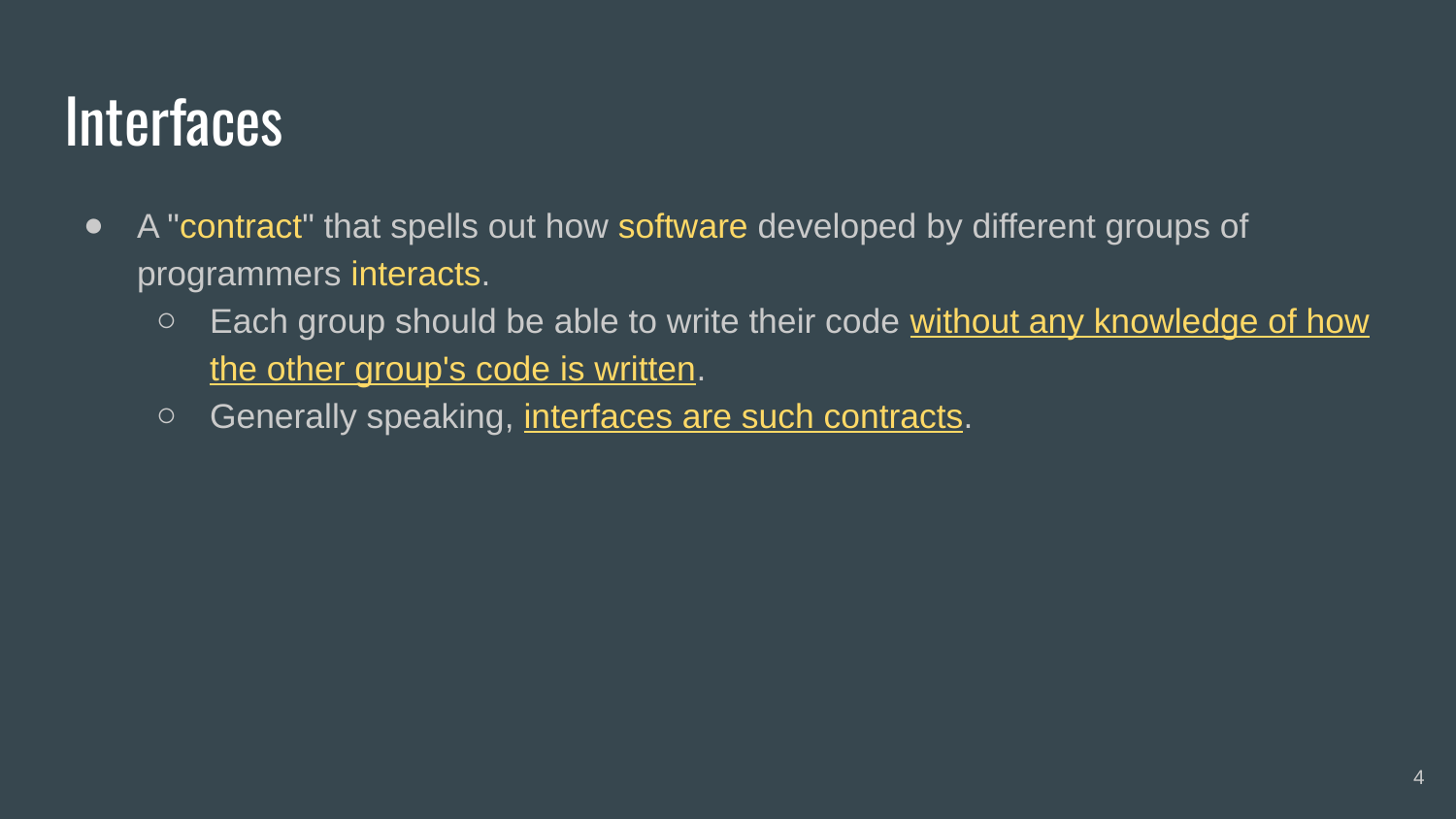

# Interfaces
A "contract" that spells out how software developed by different groups of programmers interacts.
Each group should be able to write their code without any knowledge of how the other group's code is written.
Generally speaking, interfaces are such contracts.
4